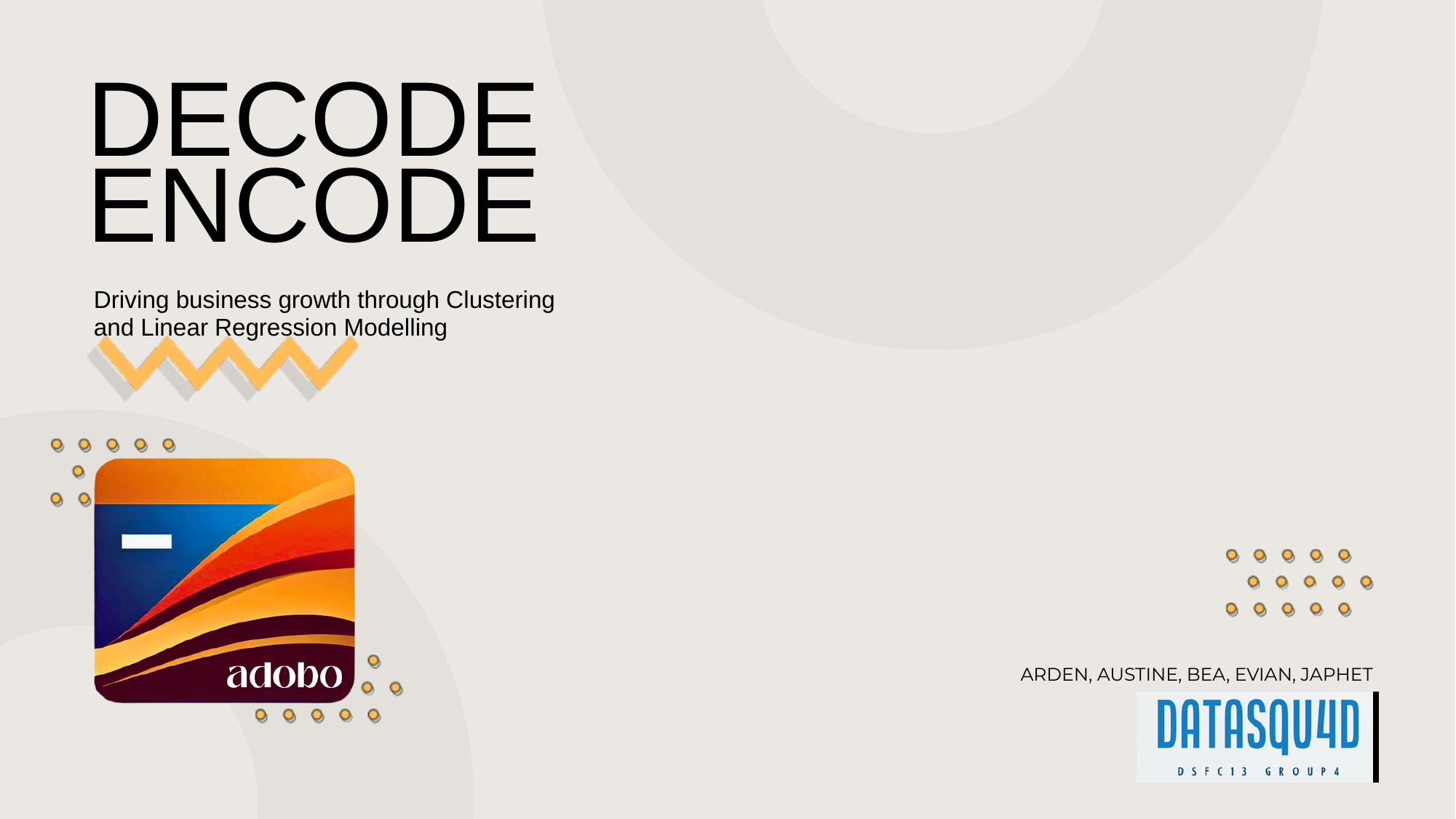

DECODE
ENCODE

 Driving business growth through Clustering
 and Linear Regression Modelling

ARDEN, AUSTINE, BEA, EVIAN, JAPHET